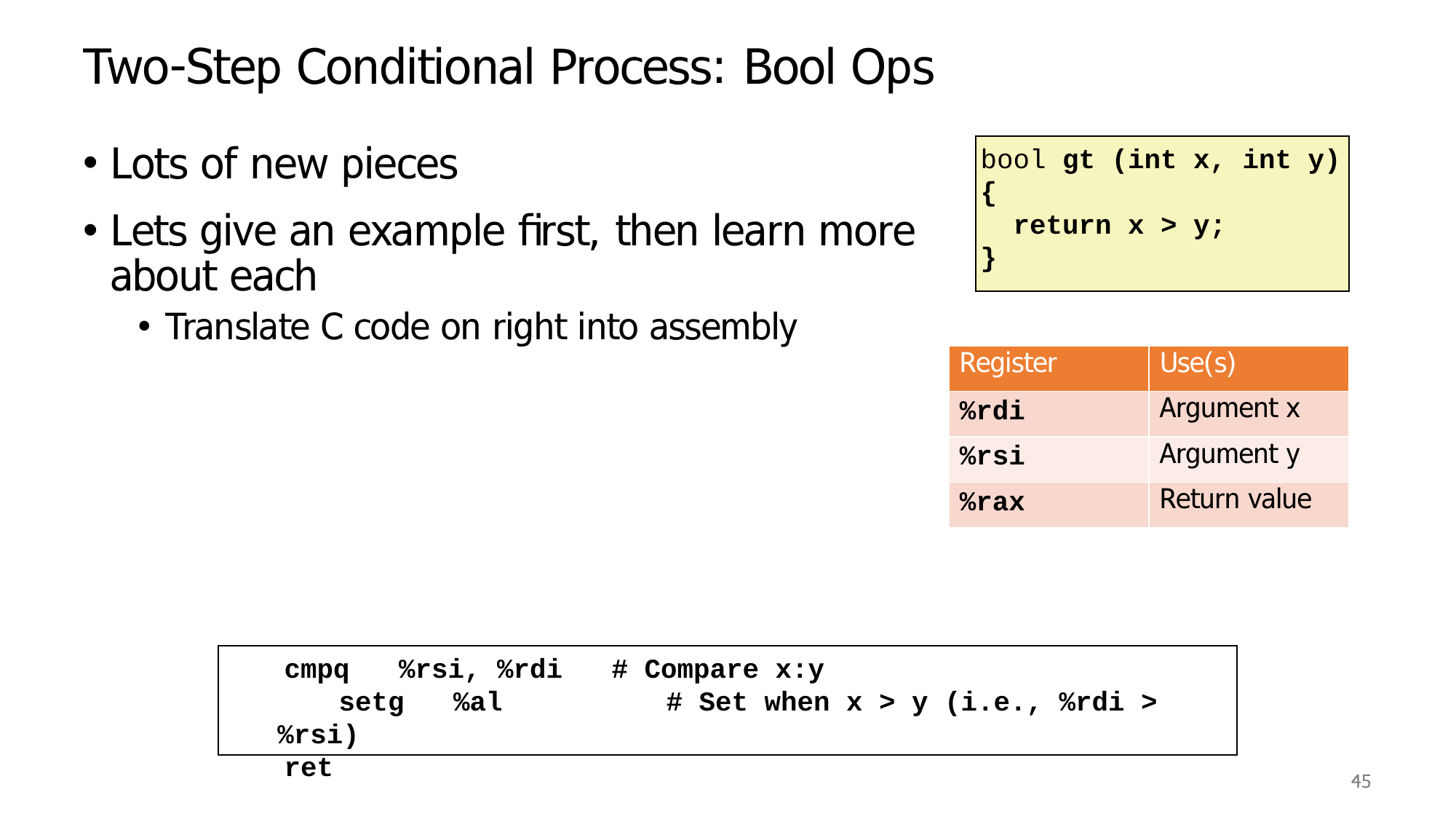

Carnegie Mellon
# Two-Step Conditional Process: Bool Ops
Lots of new pieces
Lets give an example first, then learn more about each
Translate C code on right into assembly
bool gt (int x, int y)
{
  return x > y;
}
| Register | Use(s) |
| --- | --- |
| %rdi | Argument x |
| %rsi | Argument y |
| %rax | Return value |
 	cmpq   %rsi, %rdi   # Compare x:y
	setg   %al          # Set when x > y (i.e., %rdi > %rsi)
	ret
45